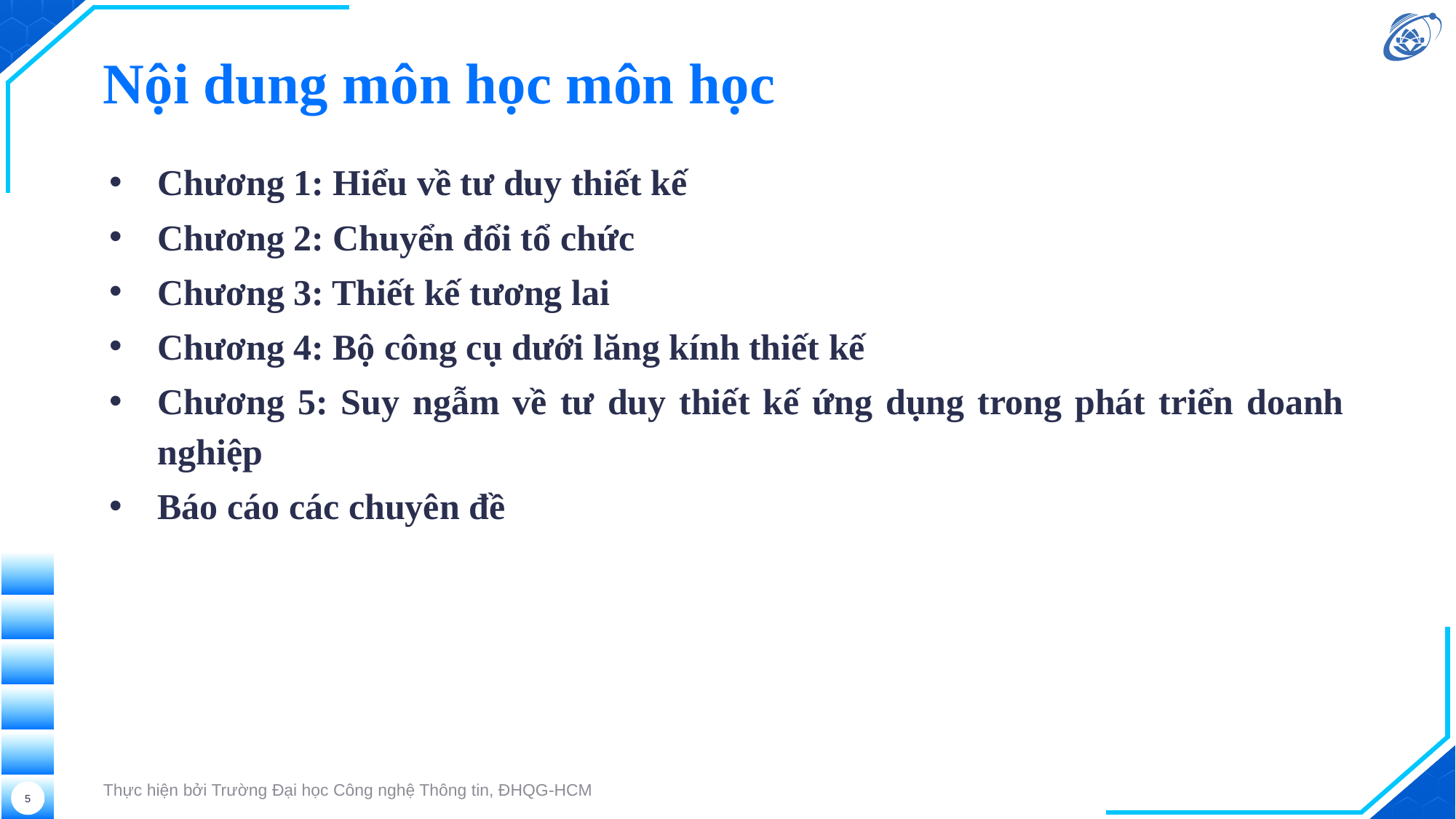

# Nội dung môn học môn học
Chương 1: Hiểu về tư duy thiết kế
Chương 2: Chuyển đổi tổ chức
Chương 3: Thiết kế tương lai
Chương 4: Bộ công cụ dưới lăng kính thiết kế
Chương 5: Suy ngẫm về tư duy thiết kế ứng dụng trong phát triển doanh nghiệp
Báo cáo các chuyên đề

Thực hiện bởi Trường Đại học Công nghệ Thông tin, ĐHQG-HCM
5